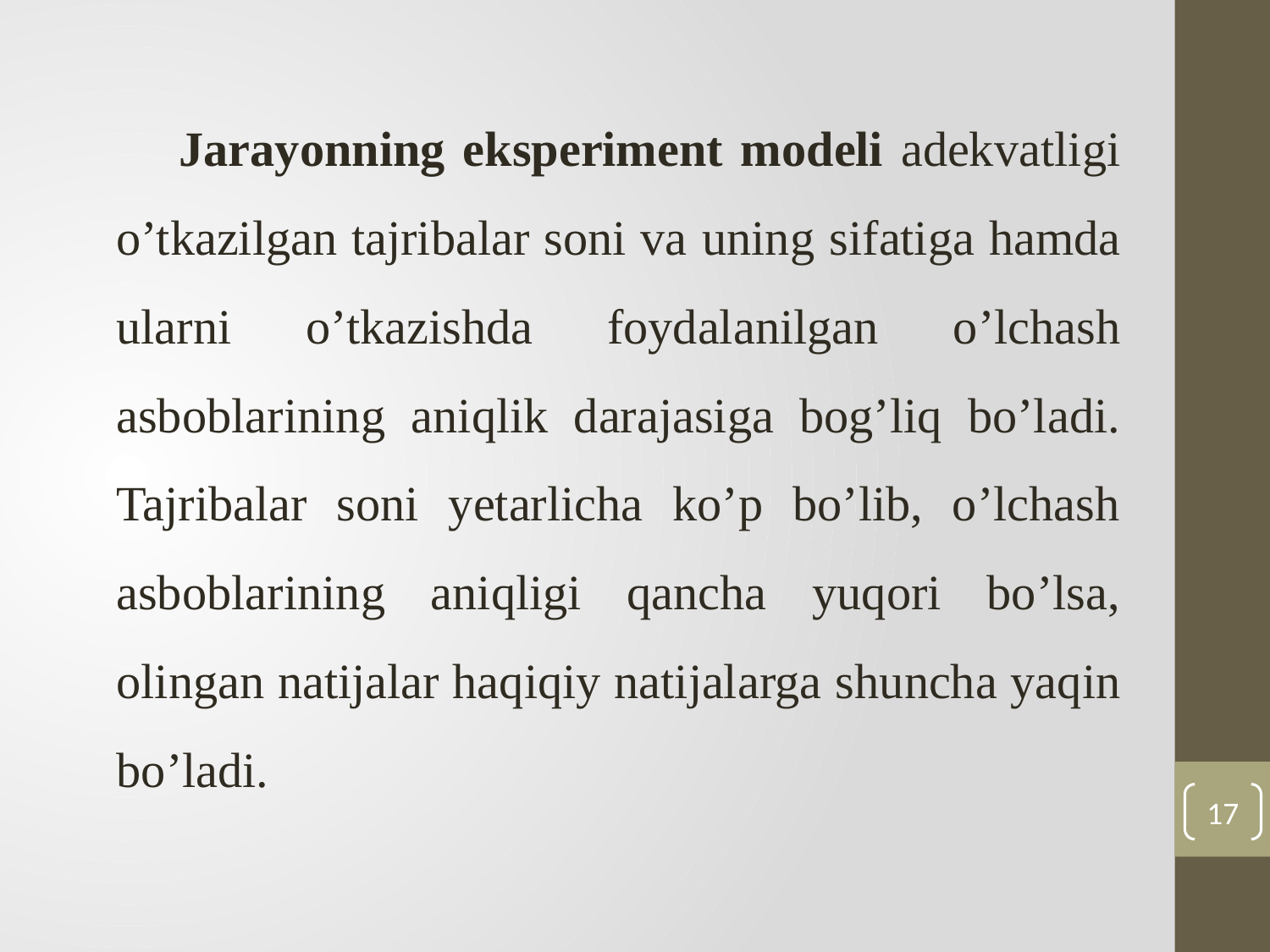

Jarayonning eksperiment modeli adekvatligi o’tkazilgan tajribalar soni va uning sifatiga hamda ularni o’tkazishda foydalanilgan o’lchash asboblarining aniqlik darajasiga bog’liq bo’ladi. Tajribalar soni yetarlicha ko’p bo’lib, o’lchash asboblarining aniqligi qancha yuqori bo’lsa, olingan natijalar haqiqiy natijalarga shuncha yaqin bo’ladi.
17